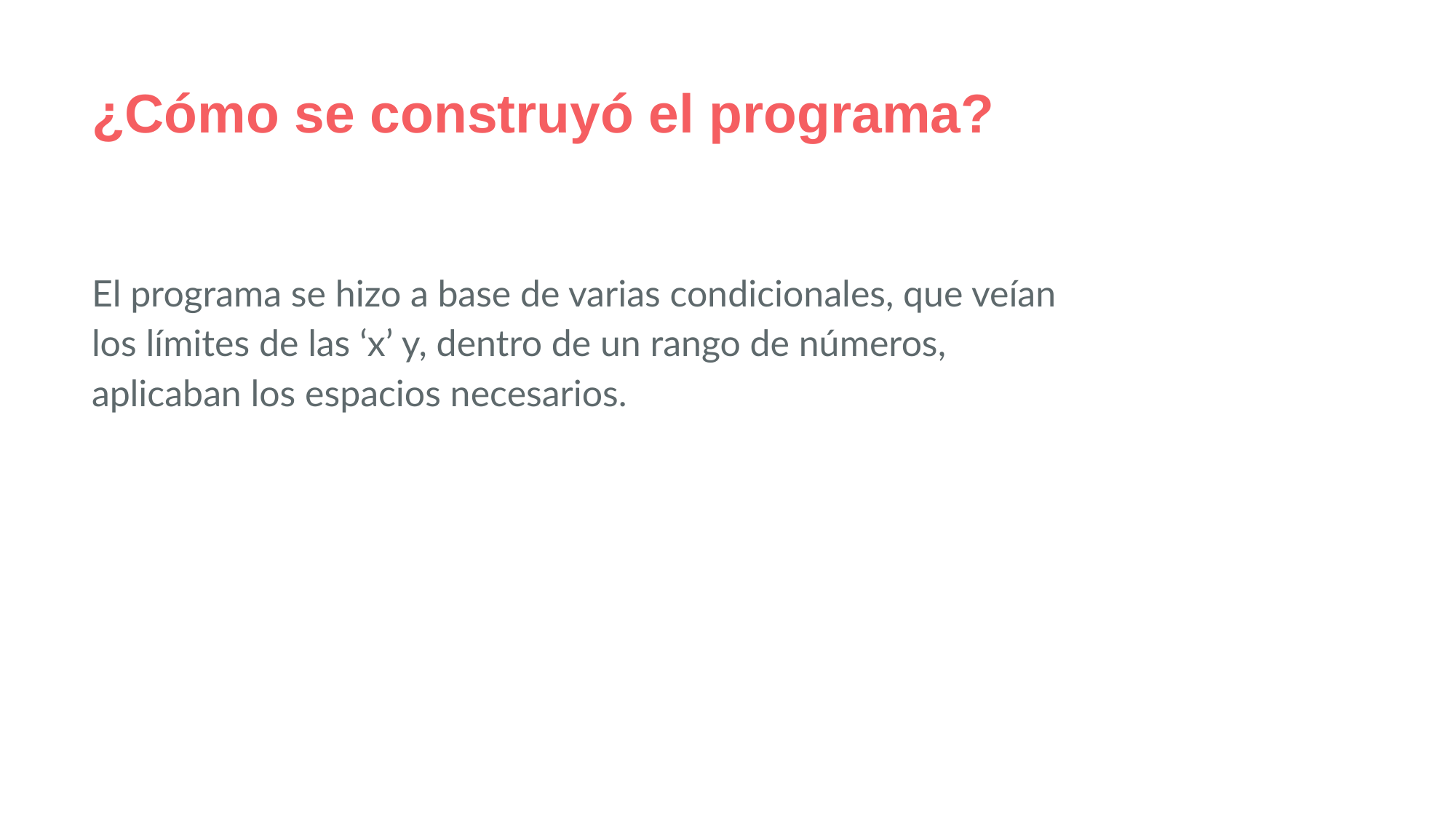

# ¿Cómo se construyó el programa?
El programa se hizo a base de varias condicionales, que veían los límites de las ‘x’ y, dentro de un rango de números, aplicaban los espacios necesarios.